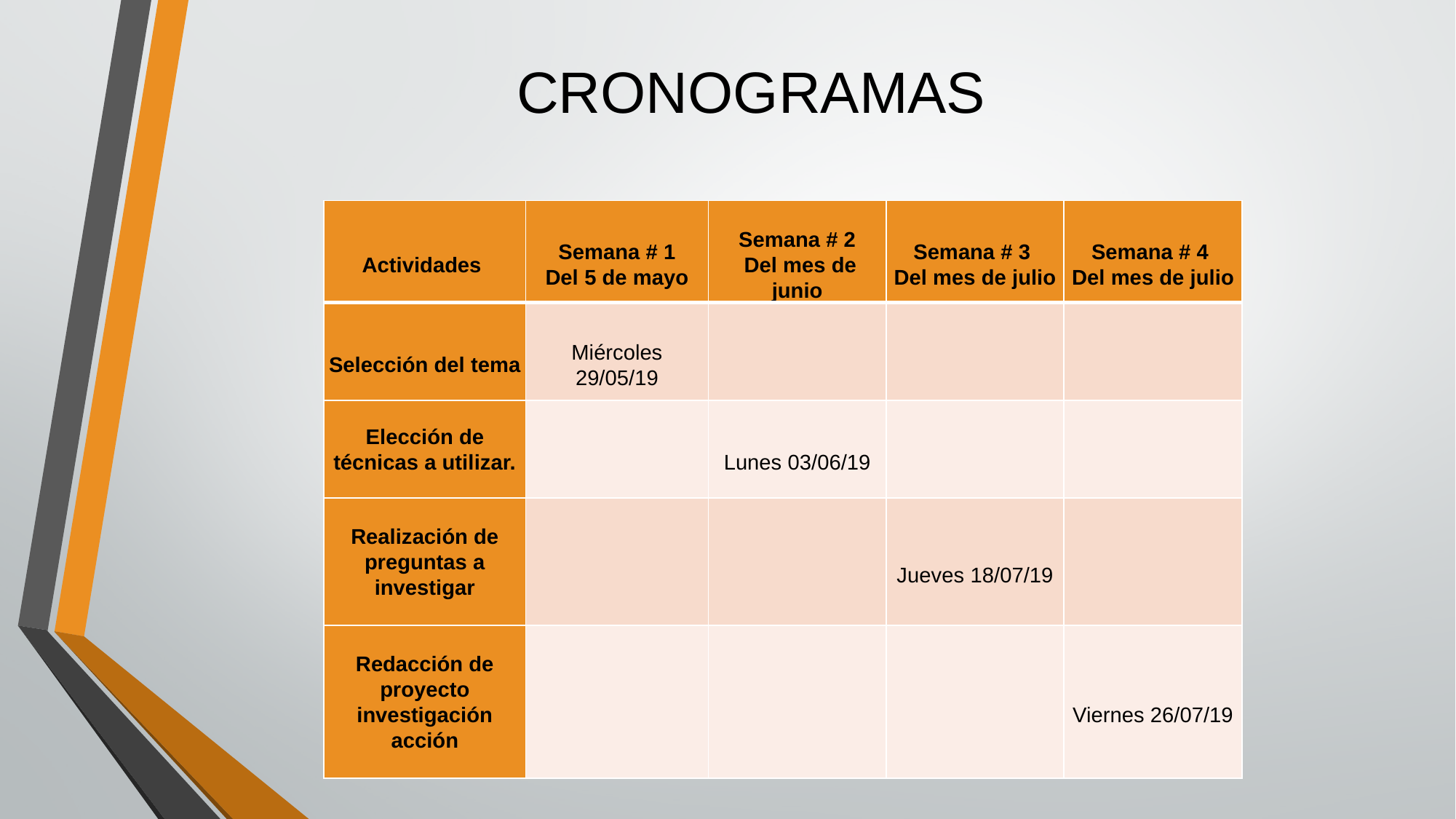

# CRONOGRAMAS
| Actividades | Semana # 1 Del 5 de mayo | Semana # 2 Del mes de junio | Semana # 3 Del mes de julio | Semana # 4 Del mes de julio |
| --- | --- | --- | --- | --- |
| Selección del tema | Miércoles 29/05/19 |  |  |  |
| Elección de técnicas a utilizar. |  | Lunes 03/06/19 |  |  |
| Realización de preguntas a investigar |  |  | Jueves 18/07/19 |  |
| Redacción de proyecto investigación acción |  |  |  | Viernes 26/07/19 |